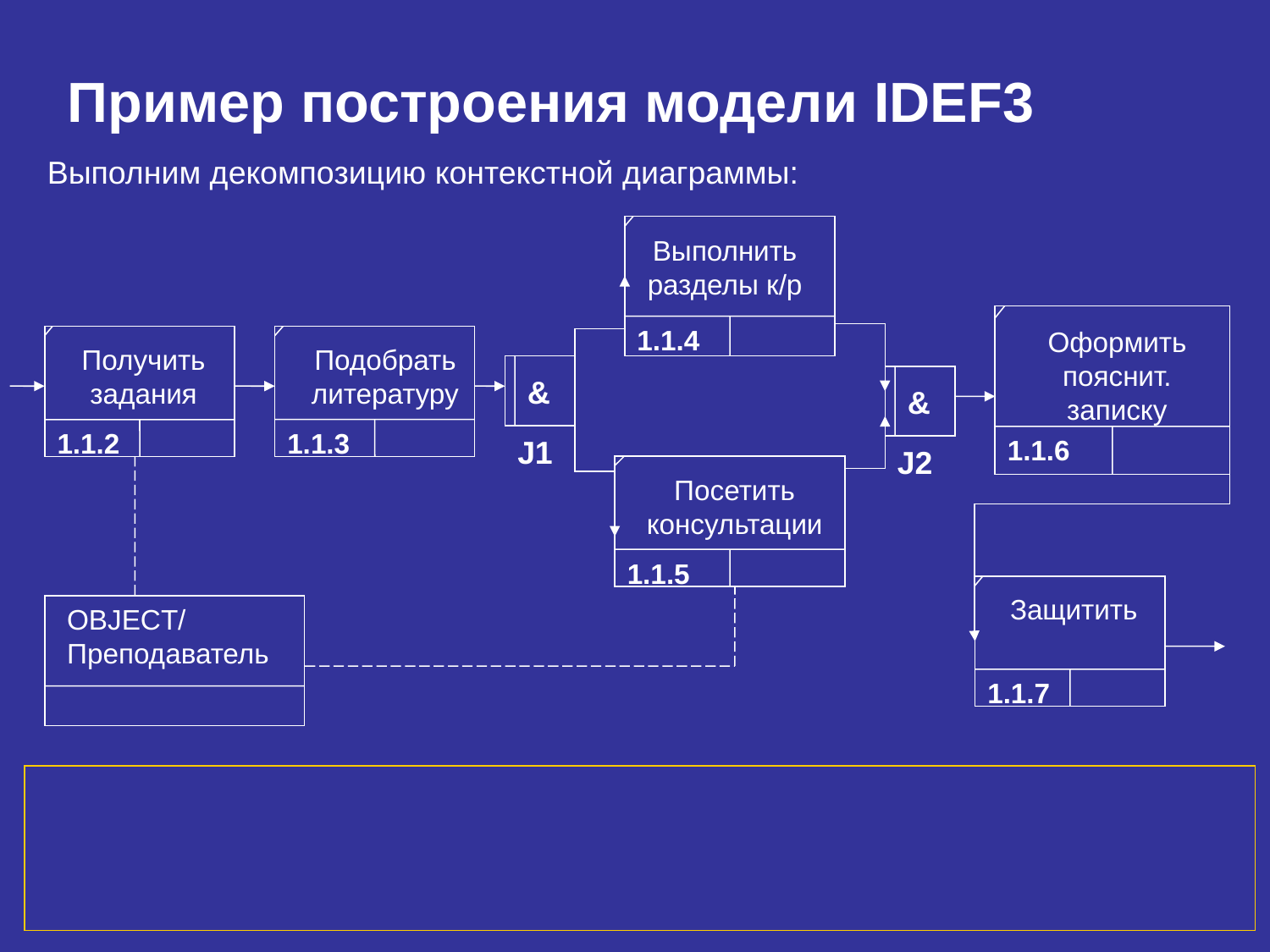

# Пример построения модели IDEF3
Выполним декомпозицию контекстной диаграммы:

Выполнить разделы к/р

1.1.4

Оформить пояснит. записку

1.1.6

Получить задания
1.1.2

Подобрать литературу

1.1.3

&
J1

&
J2

Посетить консультации

1.1.5

Защитить

1.1.7

OBJECT/ Преподаватель

Примечание: Обратите внимание на нумерацию единиц работ. Родительской является работа с собственным номером 1. Она декомпозируется первый раз, следовательно, версия декомпозиции = 1, далее следует собственный номер единицы работ в рамках модели (2-7).
92